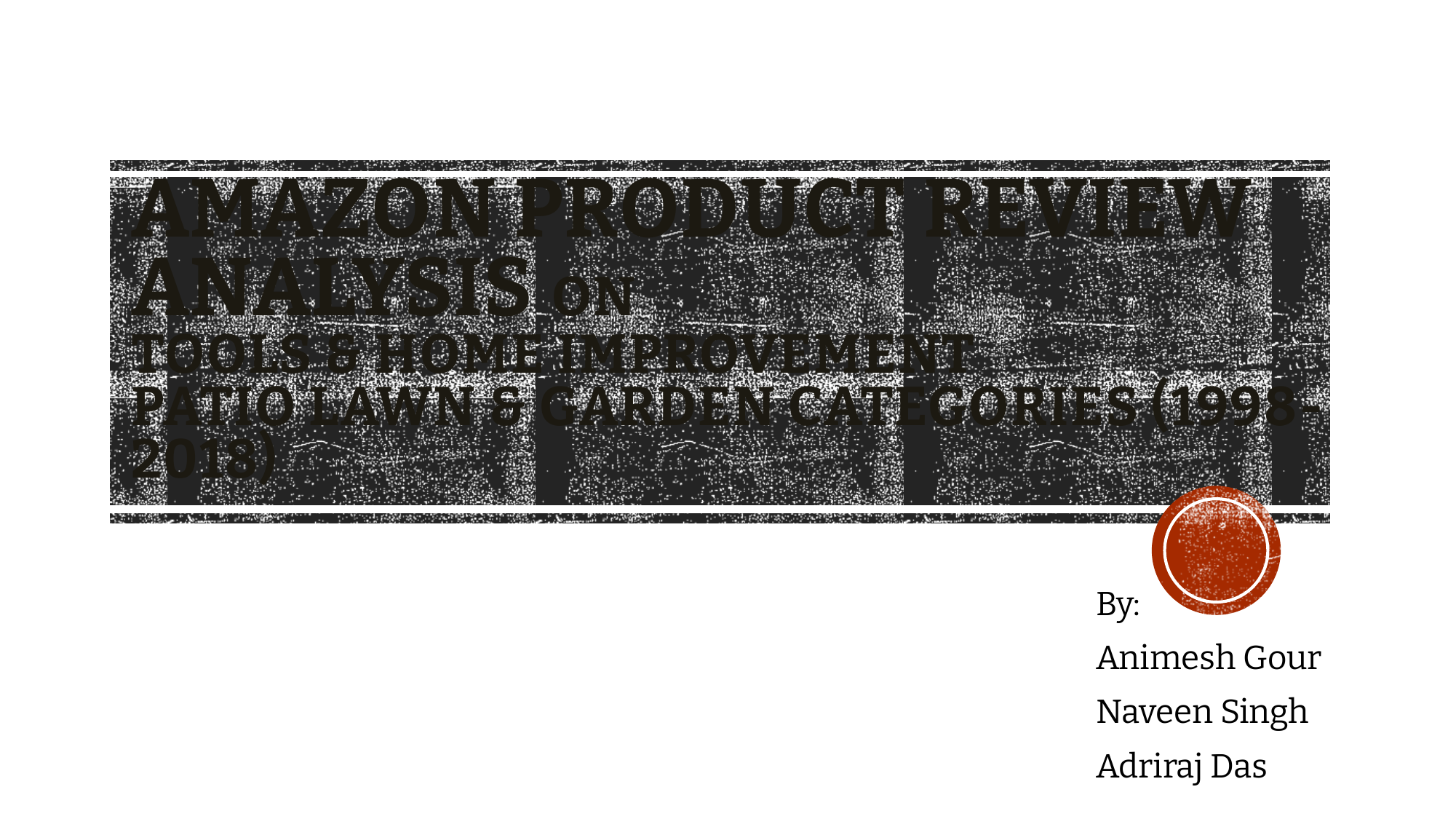

# AMAZON PRODUCT REVIEW ANALYSIS ON TOOLS & HOME IMPROVEMENT PATIO LAWN & GARDEN CATEGORIES (1998-2018)
By:
Animesh Gour
Naveen Singh
Adriraj Das